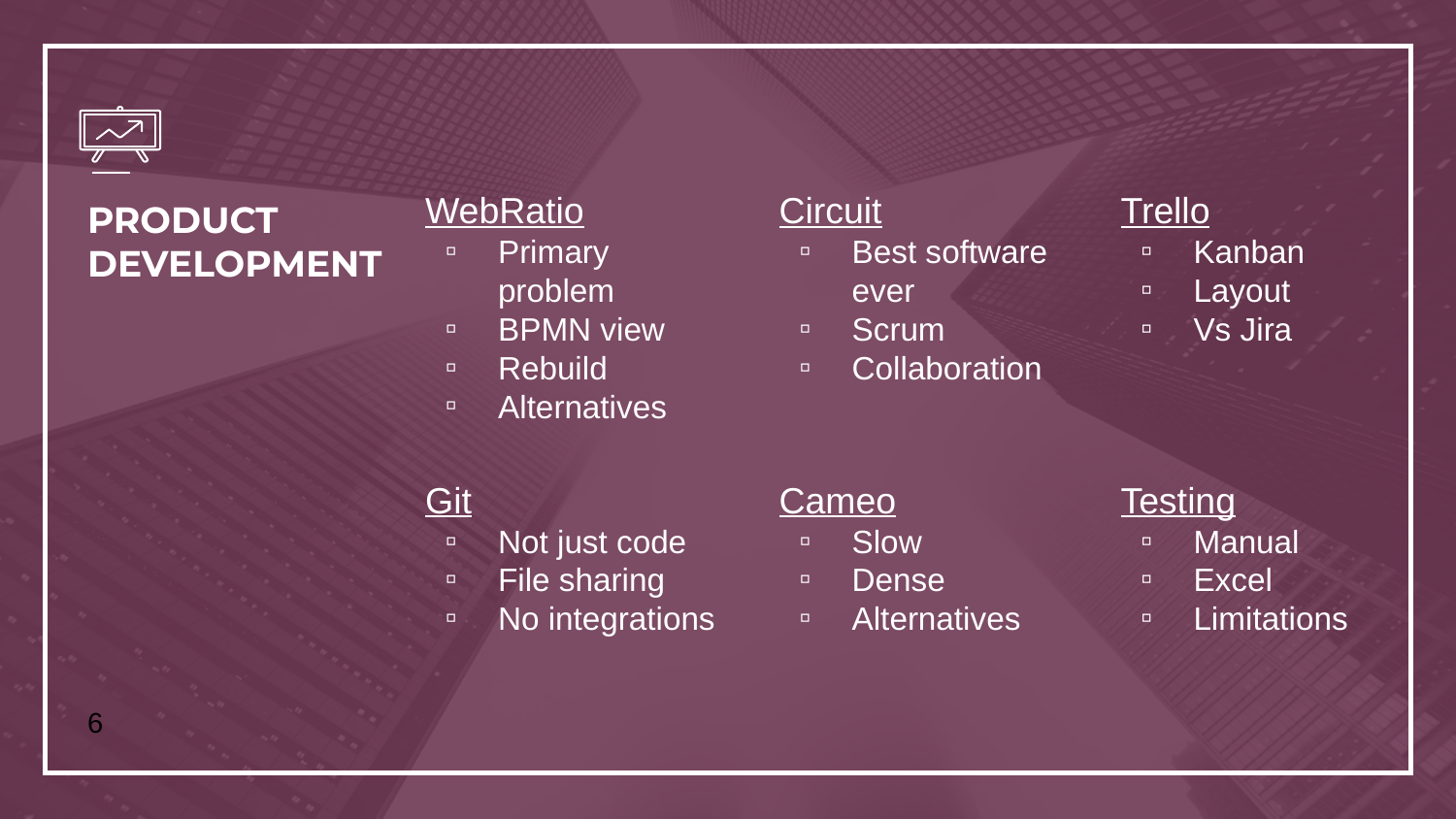

WebRatio
Primary problem
BPMN view
Rebuild
Alternatives
Circuit
Best software ever
Scrum
Collaboration
Trello
Kanban
Layout
Vs Jira
# PRODUCT DEVELOPMENT
Git
Not just code
File sharing
No integrations

Cameo
Slow
Dense
Alternatives

Testing
Manual
Excel
Limitations

6